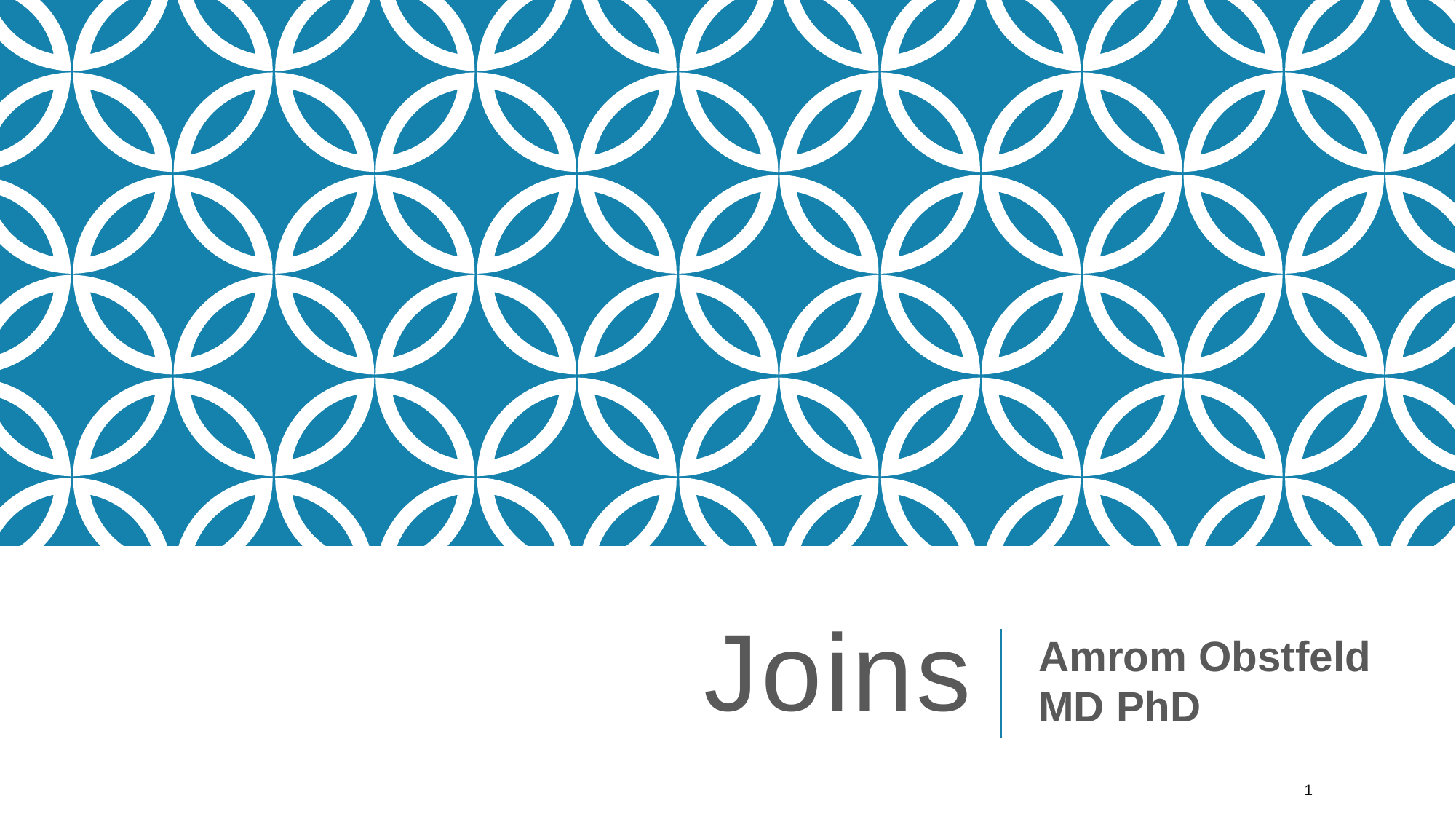

# Joins
Amrom Obstfeld MD PhD
1